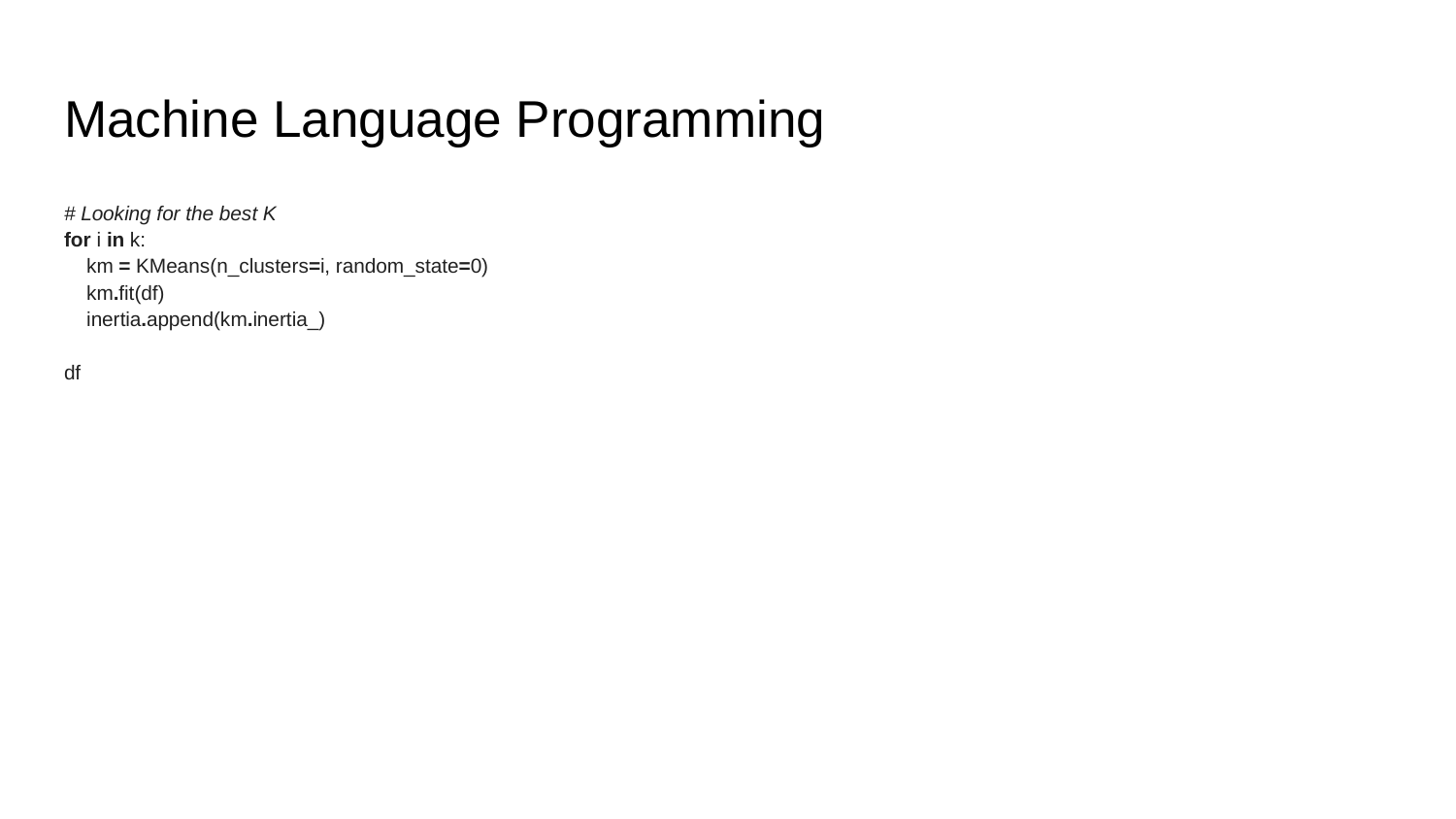

# Machine Language Programming
# Looking for the best K
for i in k:
    km = KMeans(n_clusters=i, random_state=0)
    km.fit(df)
    inertia.append(km.inertia_)

df